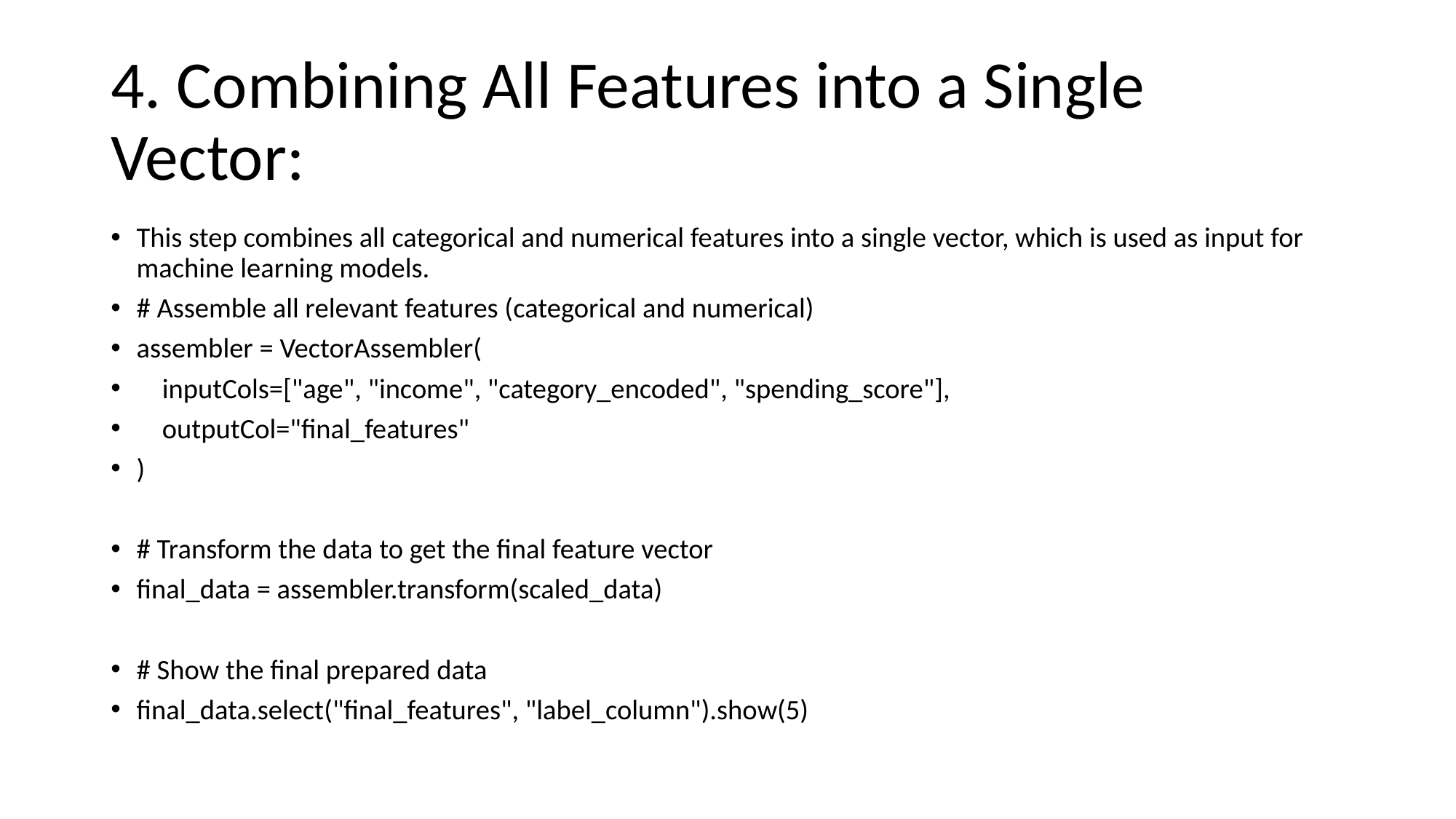

# 4. Combining All Features into a Single Vector:
This step combines all categorical and numerical features into a single vector, which is used as input for machine learning models.
# Assemble all relevant features (categorical and numerical)
assembler = VectorAssembler(
    inputCols=["age", "income", "category_encoded", "spending_score"],
    outputCol="final_features"
)

# Transform the data to get the final feature vector
final_data = assembler.transform(scaled_data)

# Show the final prepared data
final_data.select("final_features", "label_column").show(5)